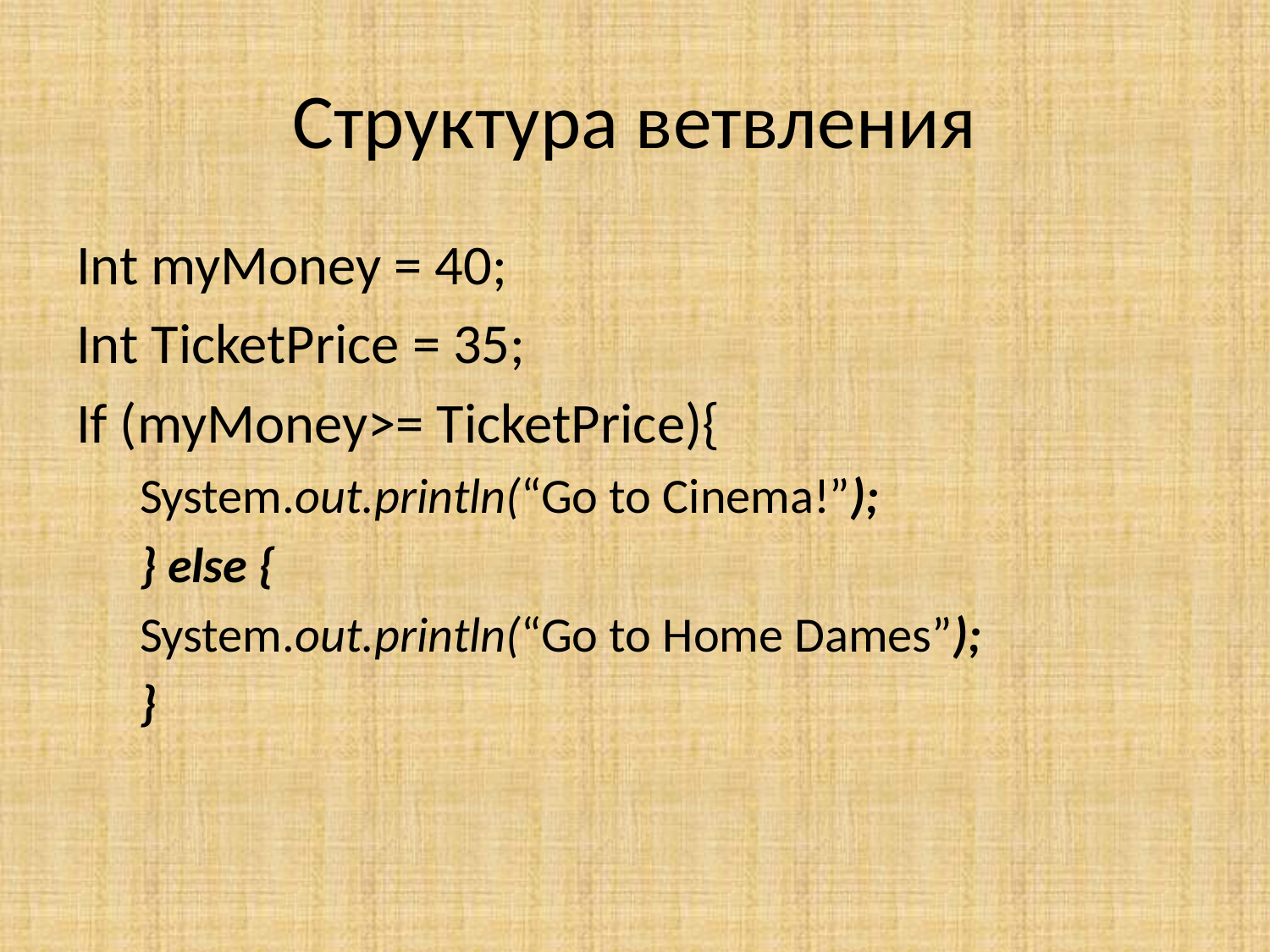

# Структура ветвления
Int myMoney = 40;
Int TicketPrice = 35;
If (myMoney>= TicketPrice){
System.out.println(“Go to Cinema!”);
} else {
System.out.println(“Go to Home Dames”);
}